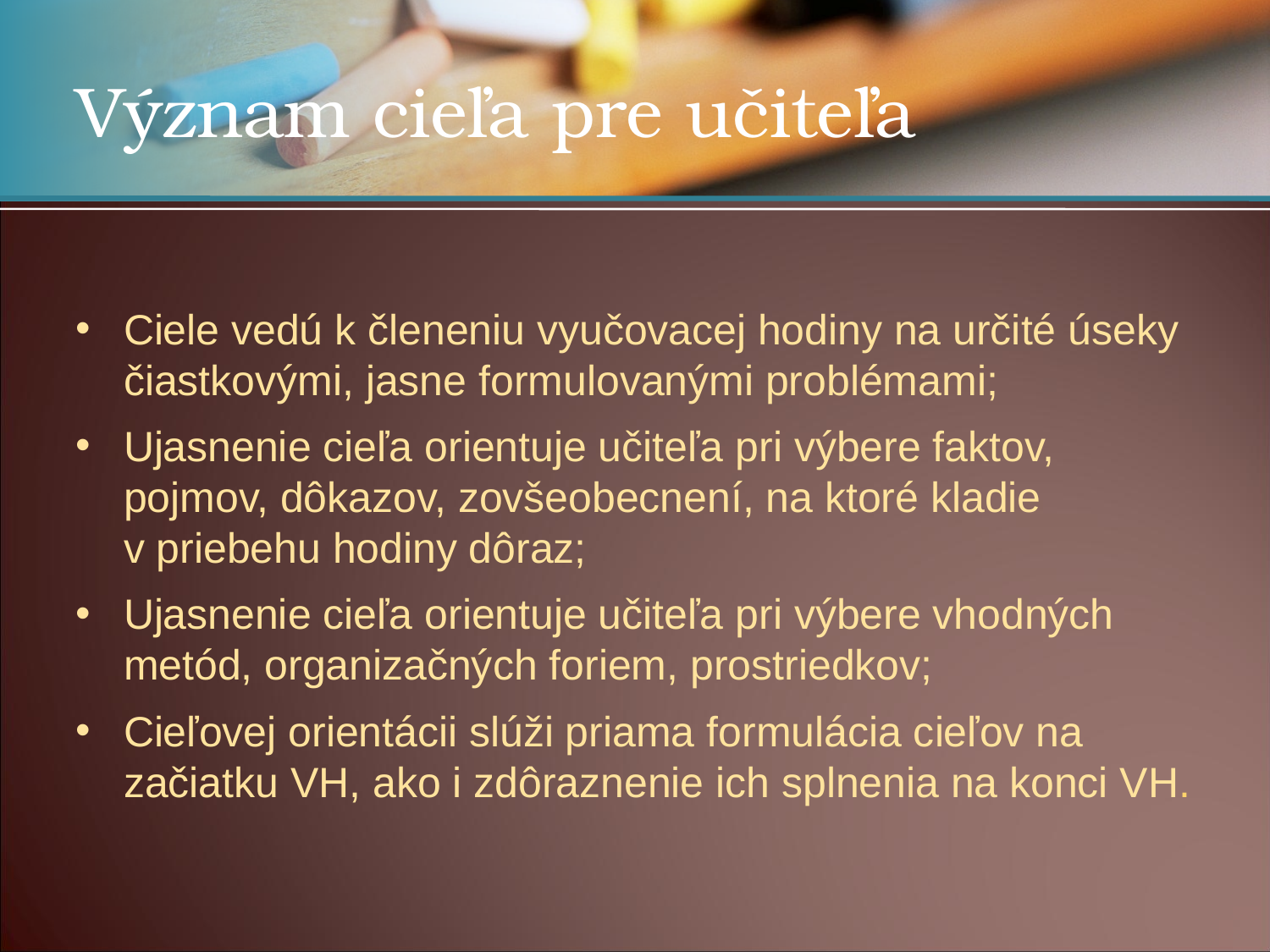

# Význam cieľa pre učiteľa
Ciele vedú k členeniu vyučovacej hodiny na určité úseky čiastkovými, jasne formulovanými problémami;
Ujasnenie cieľa orientuje učiteľa pri výbere faktov, pojmov, dôkazov, zovšeobecnení, na ktoré kladie v priebehu hodiny dôraz;
Ujasnenie cieľa orientuje učiteľa pri výbere vhodných metód, organizačných foriem, prostriedkov;
Cieľovej orientácii slúži priama formulácia cieľov na začiatku VH, ako i zdôraznenie ich splnenia na konci VH.